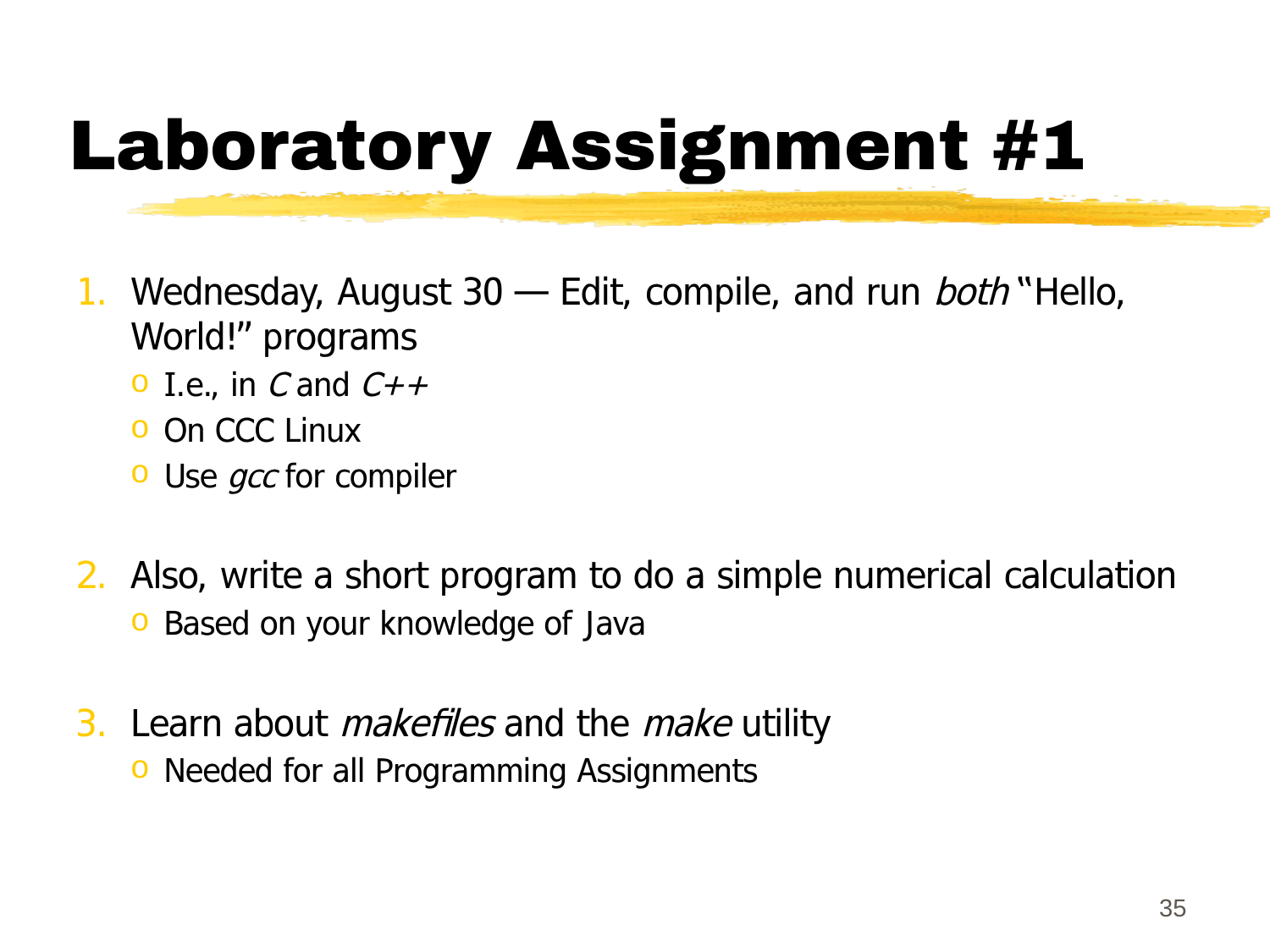

# Laboratory Assignment #1
Wednesday, August 30 — Edit, compile, and run both “Hello, World!” programs
I.e., in C and C++
On CCC Linux
Use gcc for compiler

Also, write a short program to do a simple numerical calculation
Based on your knowledge of Java

Learn about makefiles and the make utility
Needed for all Programming Assignments

35